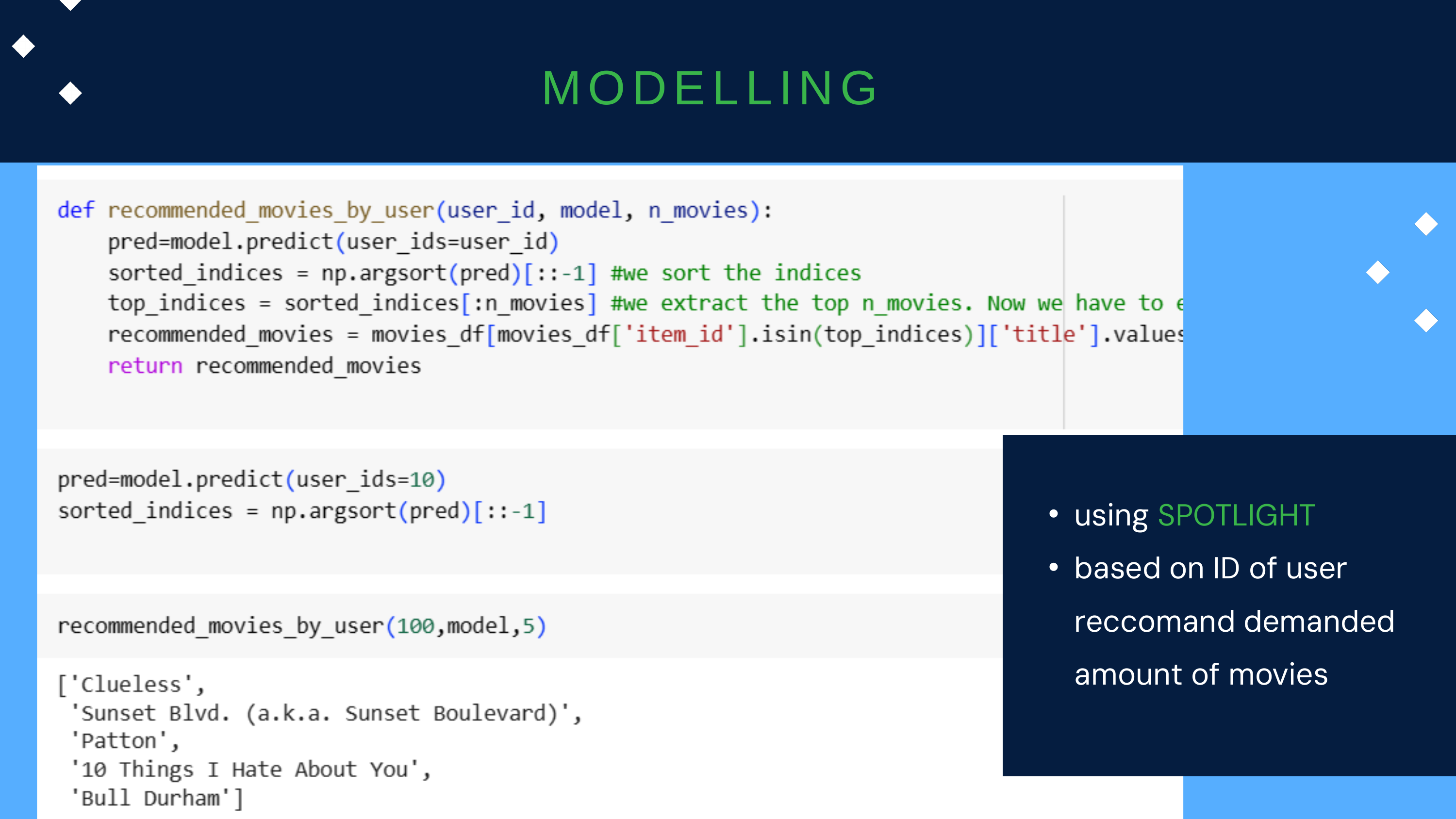

MODELLING

using SPOTLIGHT
based on ID of user reccomand demanded amount of movies